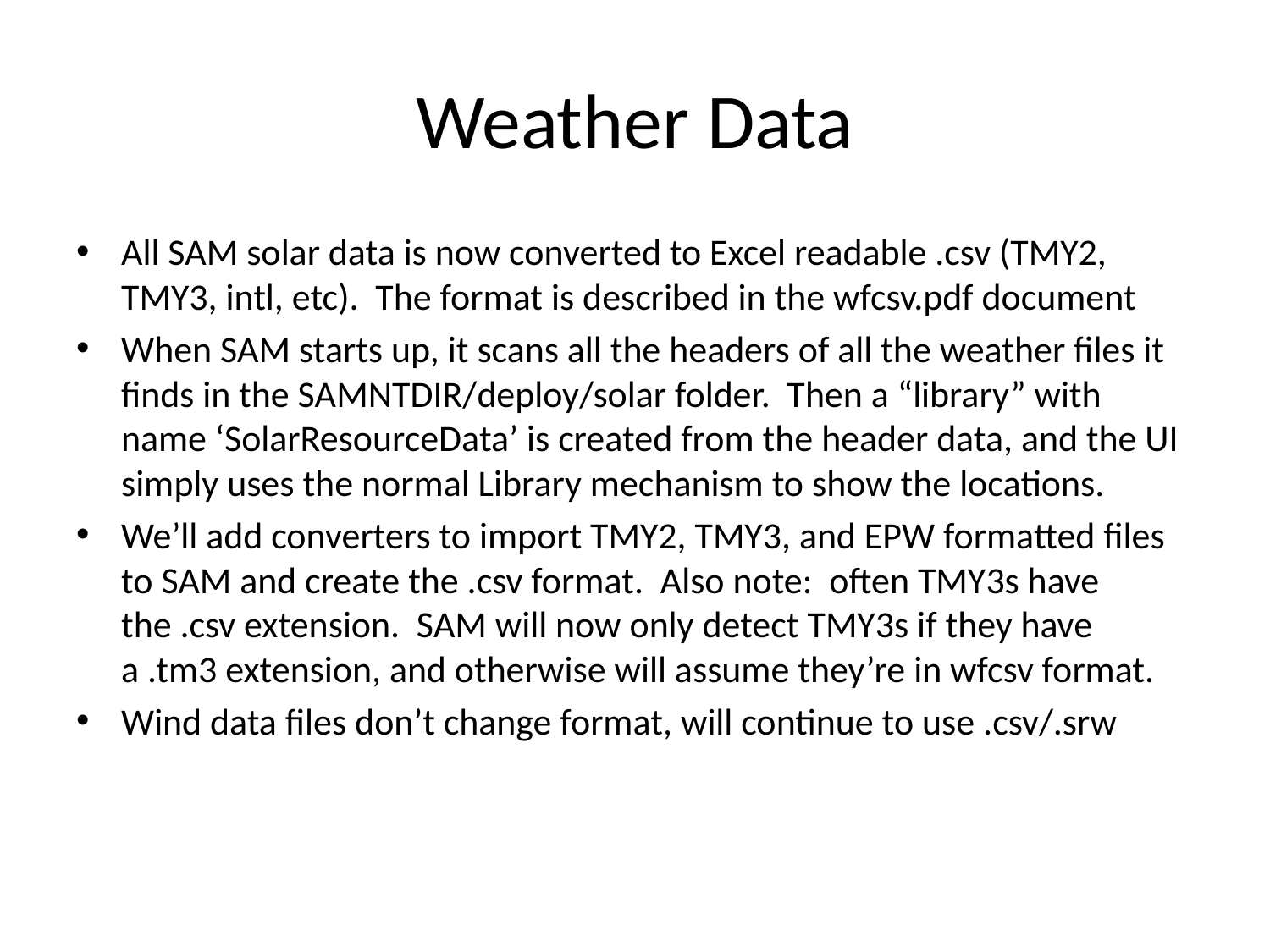

# Weather Data
All SAM solar data is now converted to Excel readable .csv (TMY2, TMY3, intl, etc).  The format is described in the wfcsv.pdf document
When SAM starts up, it scans all the headers of all the weather files it finds in the SAMNTDIR/deploy/solar folder.  Then a “library” with name ‘SolarResourceData’ is created from the header data, and the UI simply uses the normal Library mechanism to show the locations.
We’ll add converters to import TMY2, TMY3, and EPW formatted files to SAM and create the .csv format.  Also note:  often TMY3s have the .csv extension.  SAM will now only detect TMY3s if they have a .tm3 extension, and otherwise will assume they’re in wfcsv format.
Wind data files don’t change format, will continue to use .csv/.srw